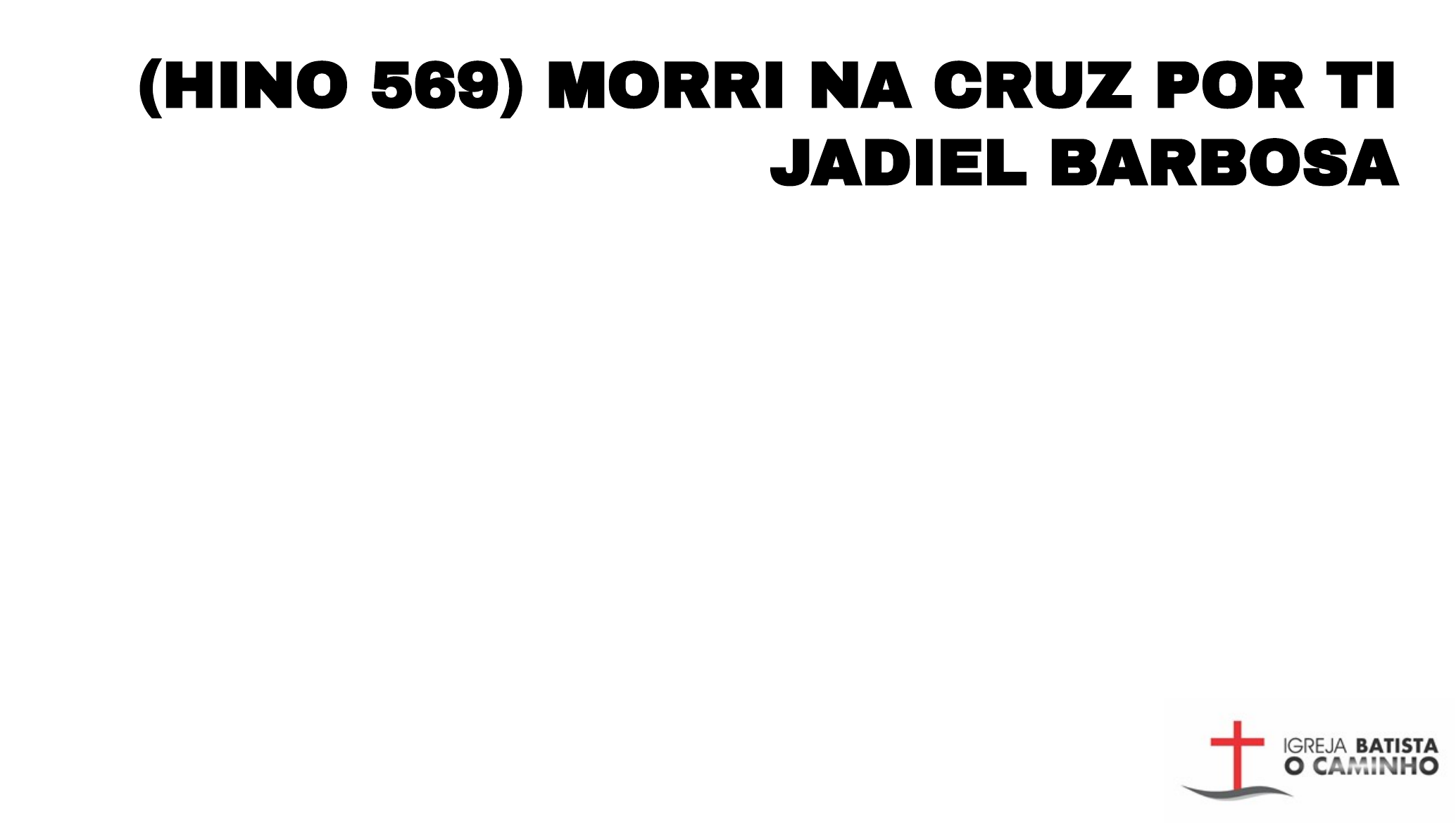

(HINO 569) MORRI NA CRUZ POR TI
JADIEL BARBOSA